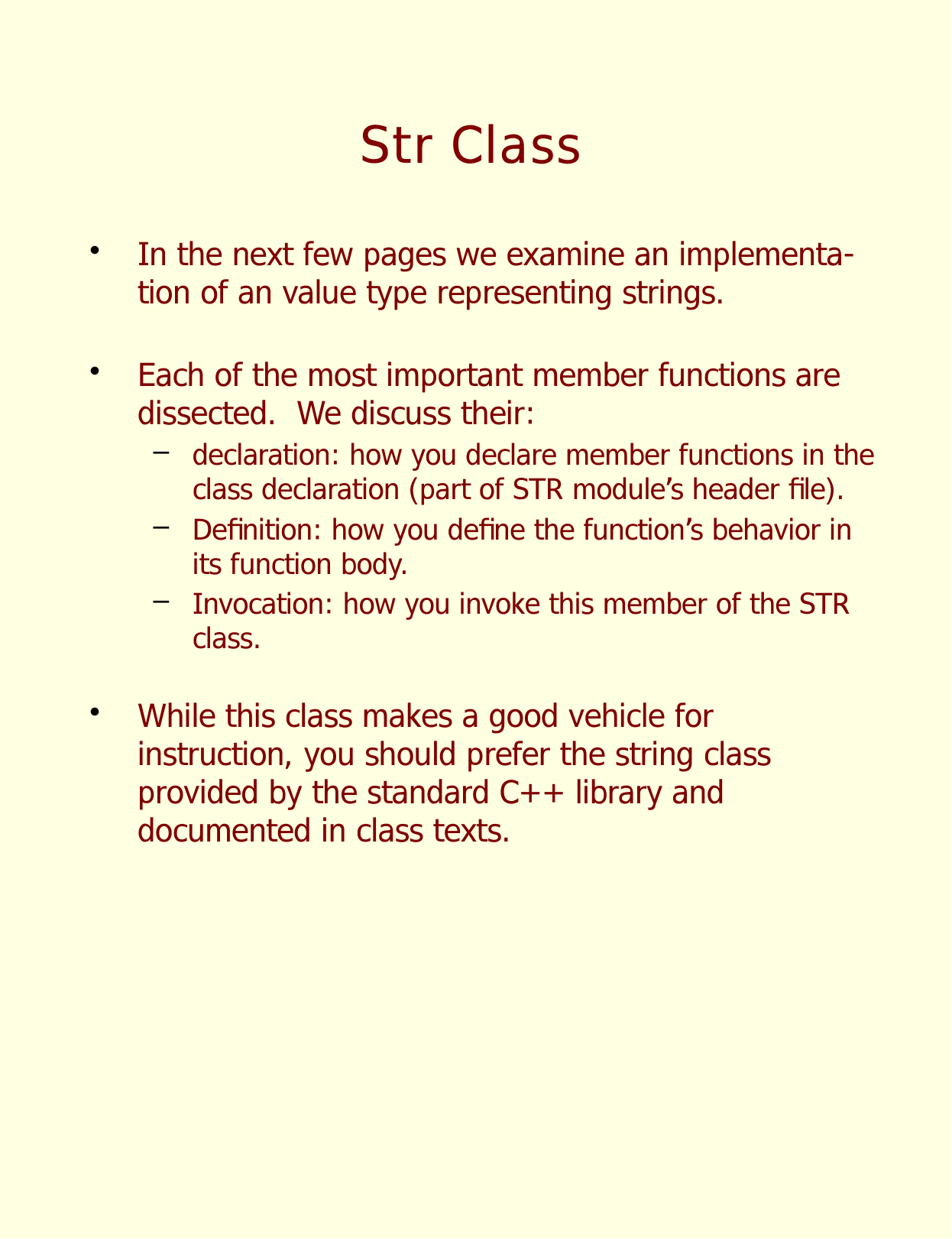

# Str Class
In the next few pages we examine an implementa-tion of an value type representing strings.
Each of the most important member functions are dissected.  We discuss their:
declaration: how you declare member functions in the class declaration (part of STR module’s header file).
Definition: how you define the function’s behavior in its function body.
Invocation: how you invoke this member of the STR class.
While this class makes a good vehicle for instruction, you should prefer the string class provided by the standard C++ library and documented in class texts.